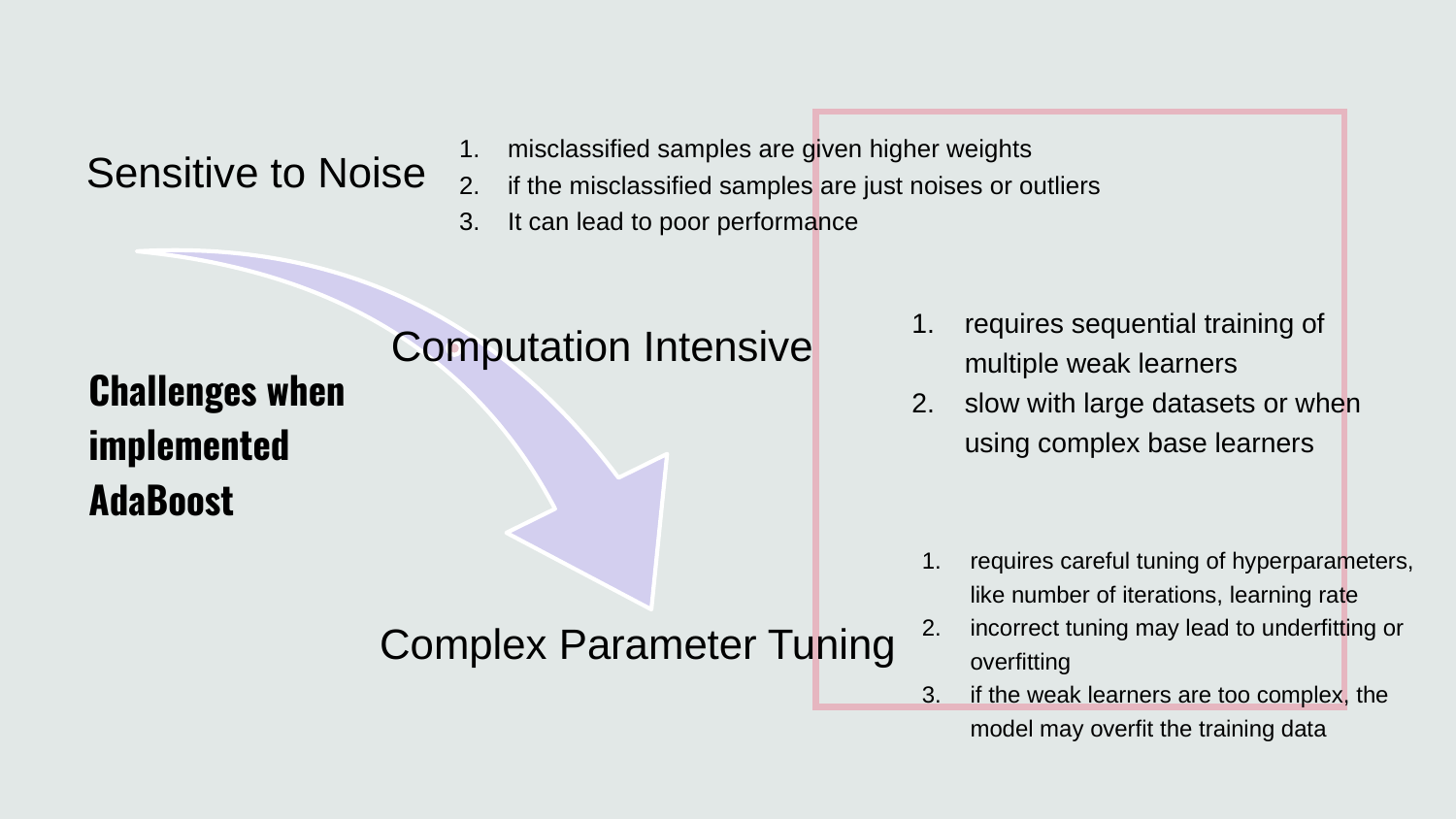

misclassified samples are given higher weights
if the misclassified samples are just noises or outliers
It can lead to poor performance
Sensitive to Noise
Computation Intensive
Complex Parameter Tuning

requires sequential training of multiple weak learners
slow with large datasets or when using complex base learners
# Challenges when implemented AdaBoost
requires careful tuning of hyperparameters, like number of iterations, learning rate
incorrect tuning may lead to underfitting or overfitting
if the weak learners are too complex, the model may overfit the training data